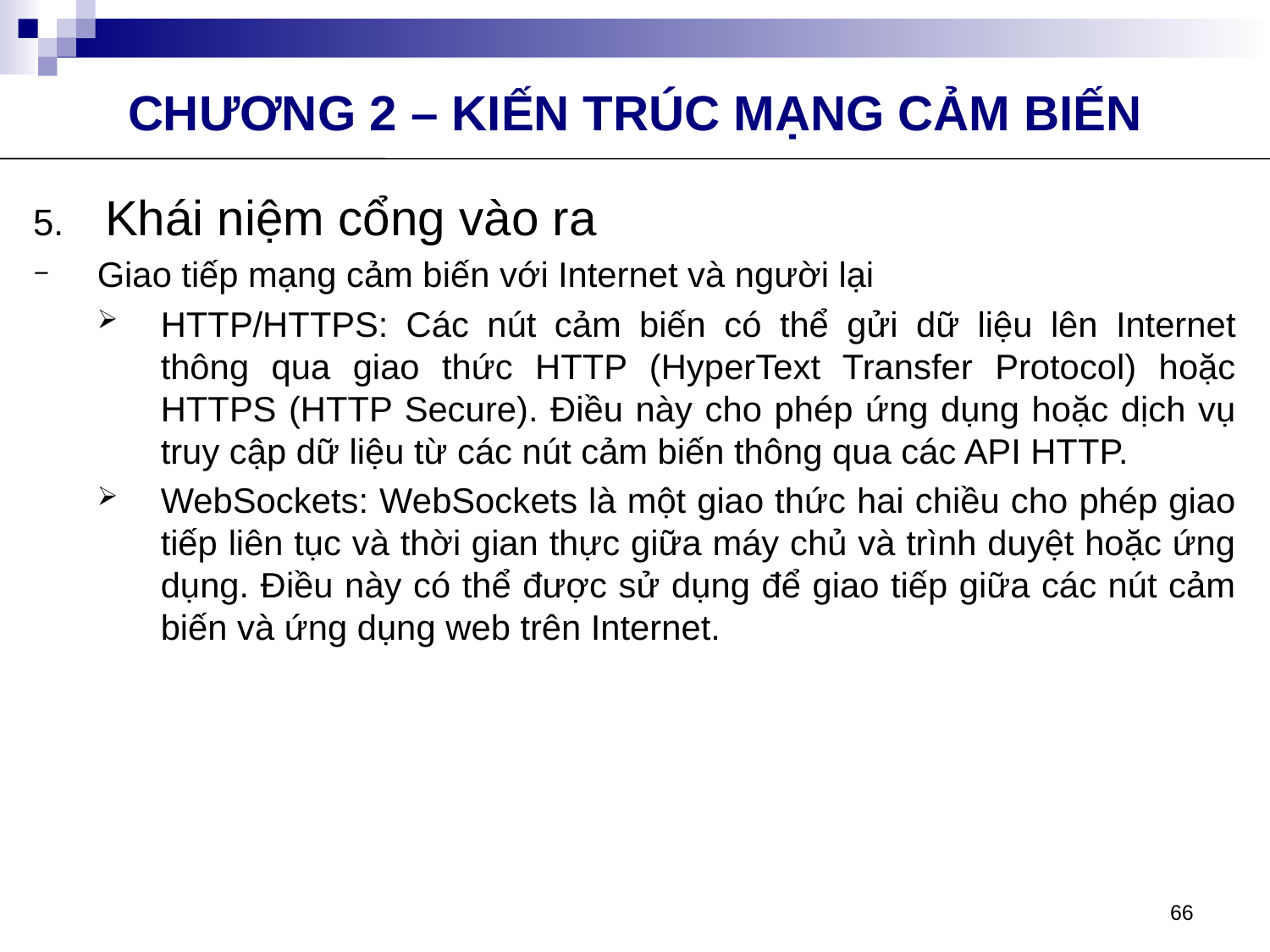

CHƯƠNG 2 – KIẾN TRÚC MẠNG CẢM BIẾN

Khái niệm cổng vào ra
Giao tiếp mạng cảm biến với Internet và người lại
HTTP/HTTPS: Các nút cảm biến có thể gửi dữ liệu lên Internet thông qua giao thức HTTP (HyperText Transfer Protocol) hoặc HTTPS (HTTP Secure). Điều này cho phép ứng dụng hoặc dịch vụ truy cập dữ liệu từ các nút cảm biến thông qua các API HTTP.
WebSockets: WebSockets là một giao thức hai chiều cho phép giao tiếp liên tục và thời gian thực giữa máy chủ và trình duyệt hoặc ứng dụng. Điều này có thể được sử dụng để giao tiếp giữa các nút cảm biến và ứng dụng web trên Internet.
66